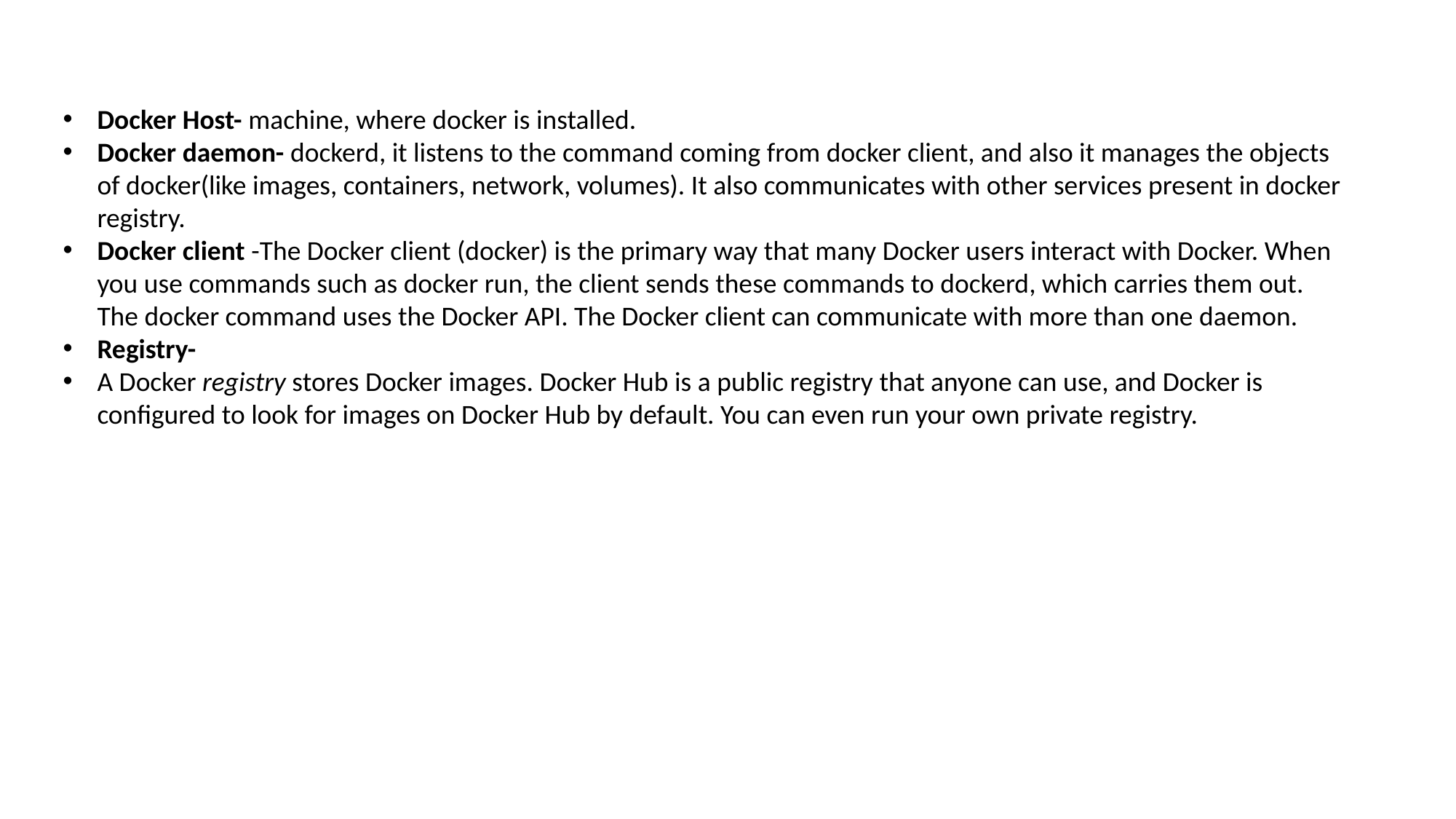

Docker Host- machine, where docker is installed.
Docker daemon- dockerd, it listens to the command coming from docker client, and also it manages the objects of docker(like images, containers, network, volumes). It also communicates with other services present in docker registry.
Docker client -The Docker client (docker) is the primary way that many Docker users interact with Docker. When you use commands such as docker run, the client sends these commands to dockerd, which carries them out. The docker command uses the Docker API. The Docker client can communicate with more than one daemon.
Registry-
A Docker registry stores Docker images. Docker Hub is a public registry that anyone can use, and Docker is configured to look for images on Docker Hub by default. You can even run your own private registry.